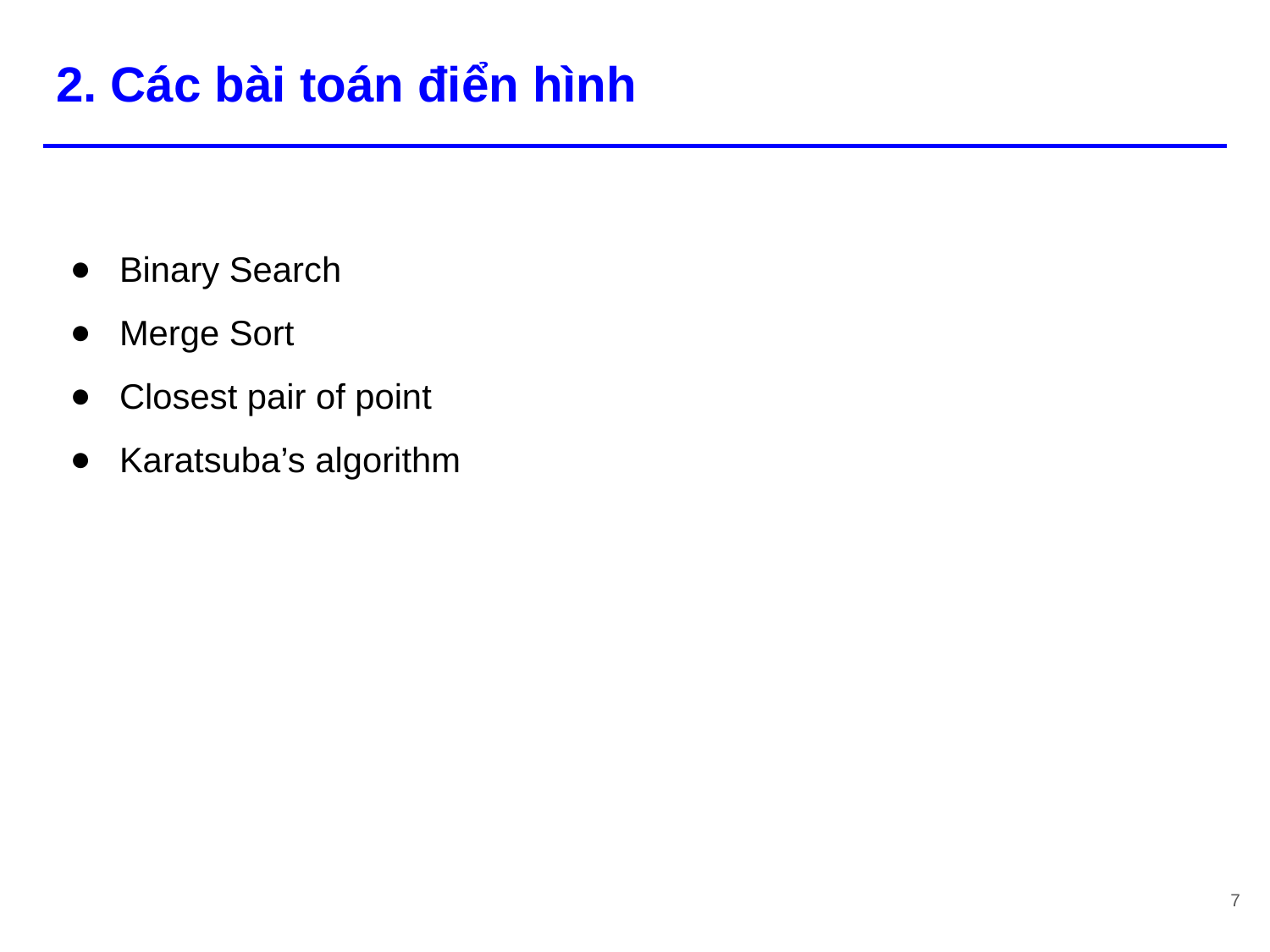

# 2. Các bài toán điển hình
Binary Search
Merge Sort
Closest pair of point
Karatsuba’s algorithm
7